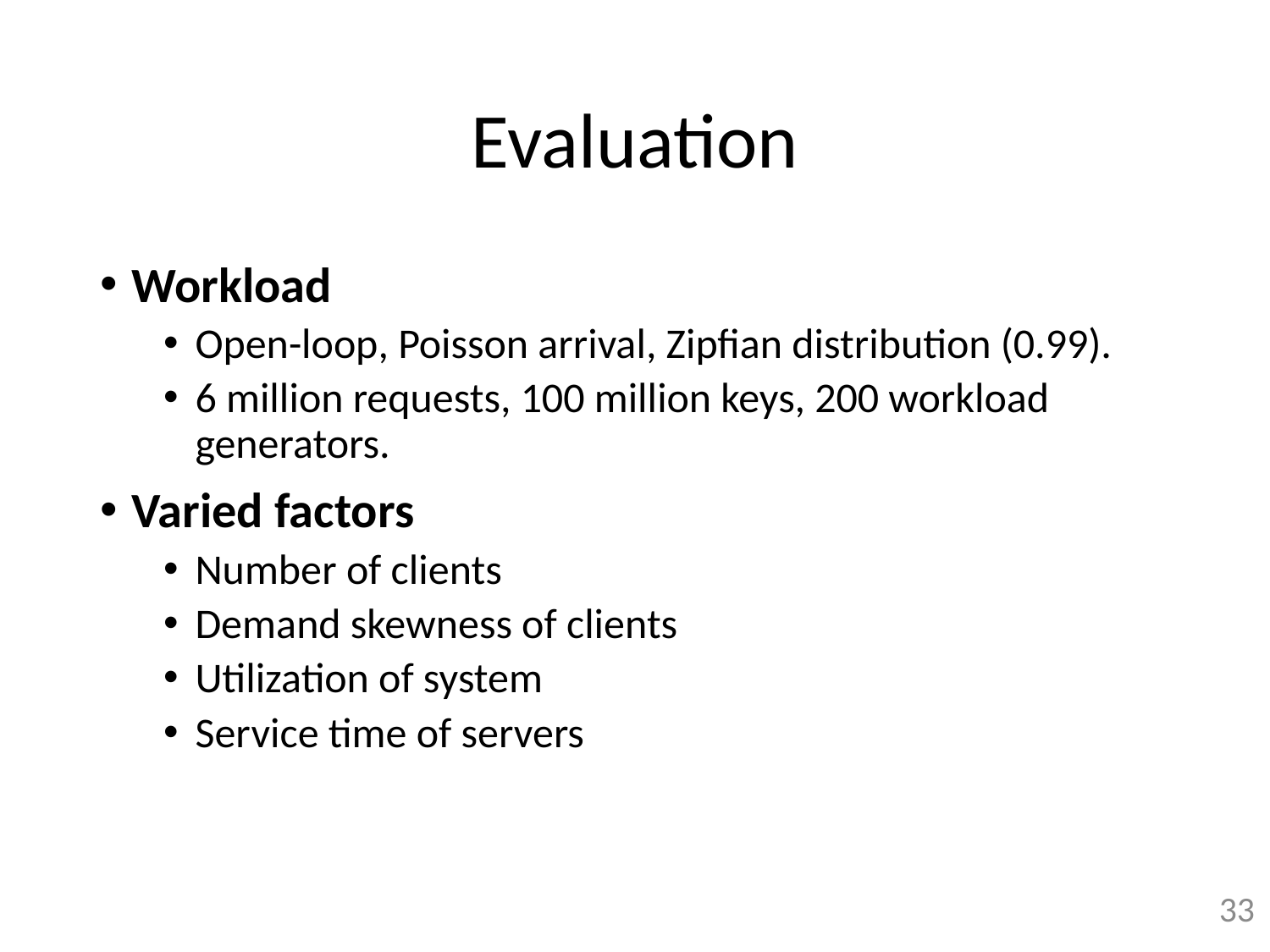

# Evaluation
Workload
Open-loop, Poisson arrival, Zipfian distribution (0.99).
6 million requests, 100 million keys, 200 workload generators.
Varied factors
Number of clients
Demand skewness of clients
Utilization of system
Service time of servers
33